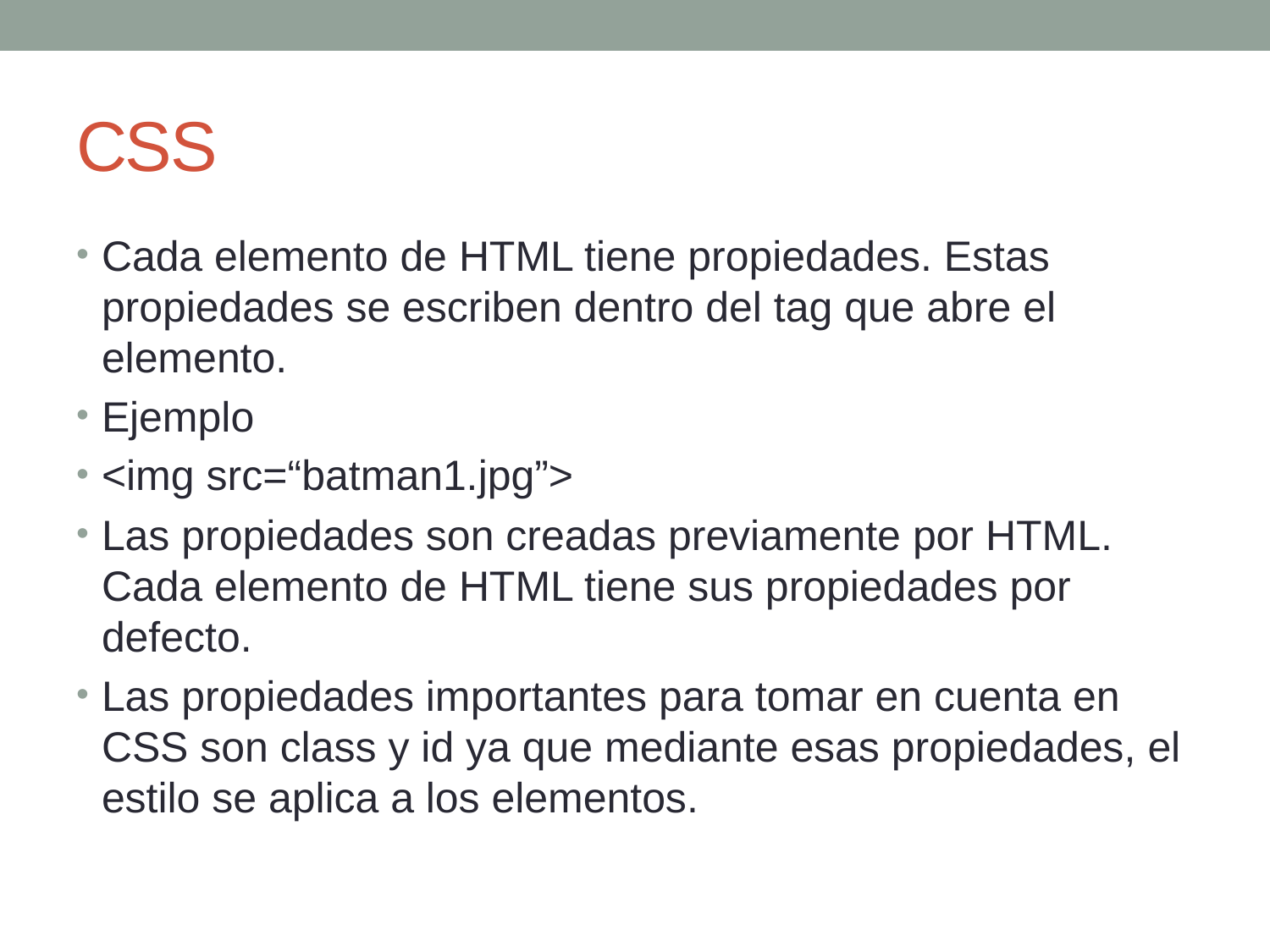

# CSS
Cada elemento de HTML tiene propiedades. Estas propiedades se escriben dentro del tag que abre el elemento.
Ejemplo
<img src=“batman1.jpg”>
Las propiedades son creadas previamente por HTML. Cada elemento de HTML tiene sus propiedades por defecto.
Las propiedades importantes para tomar en cuenta en CSS son class y id ya que mediante esas propiedades, el estilo se aplica a los elementos.